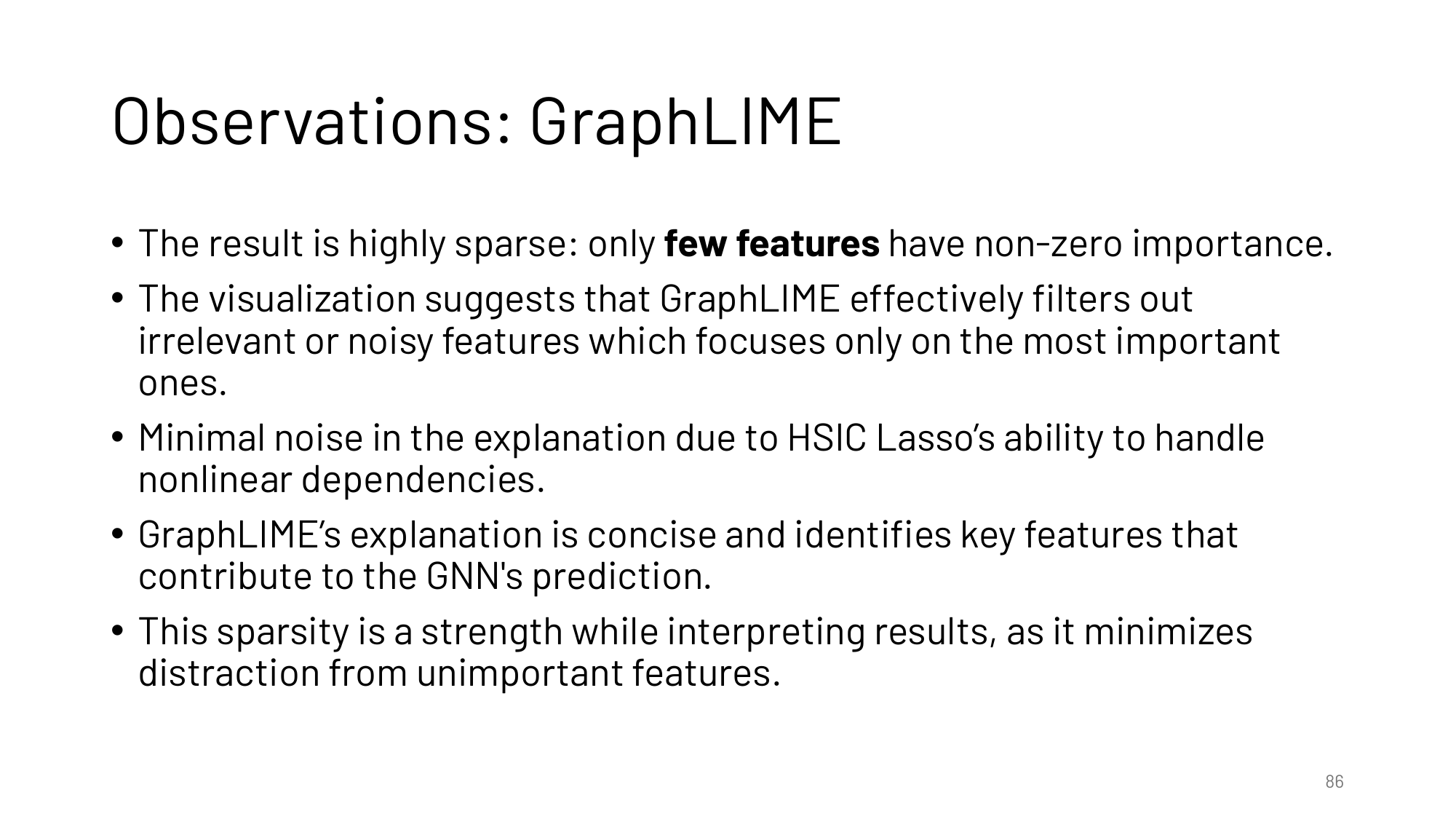

# Observations: GraphLIME
The result is highly sparse: only few features have non-zero importance.
The visualization suggests that GraphLIME effectively filters out irrelevant or noisy features which focuses only on the most important ones.
Minimal noise in the explanation due to HSIC Lasso’s ability to handle nonlinear dependencies.
GraphLIME’s explanation is concise and identifies key features that contribute to the GNN's prediction.
This sparsity is a strength while interpreting results, as it minimizes distraction from unimportant features.
86